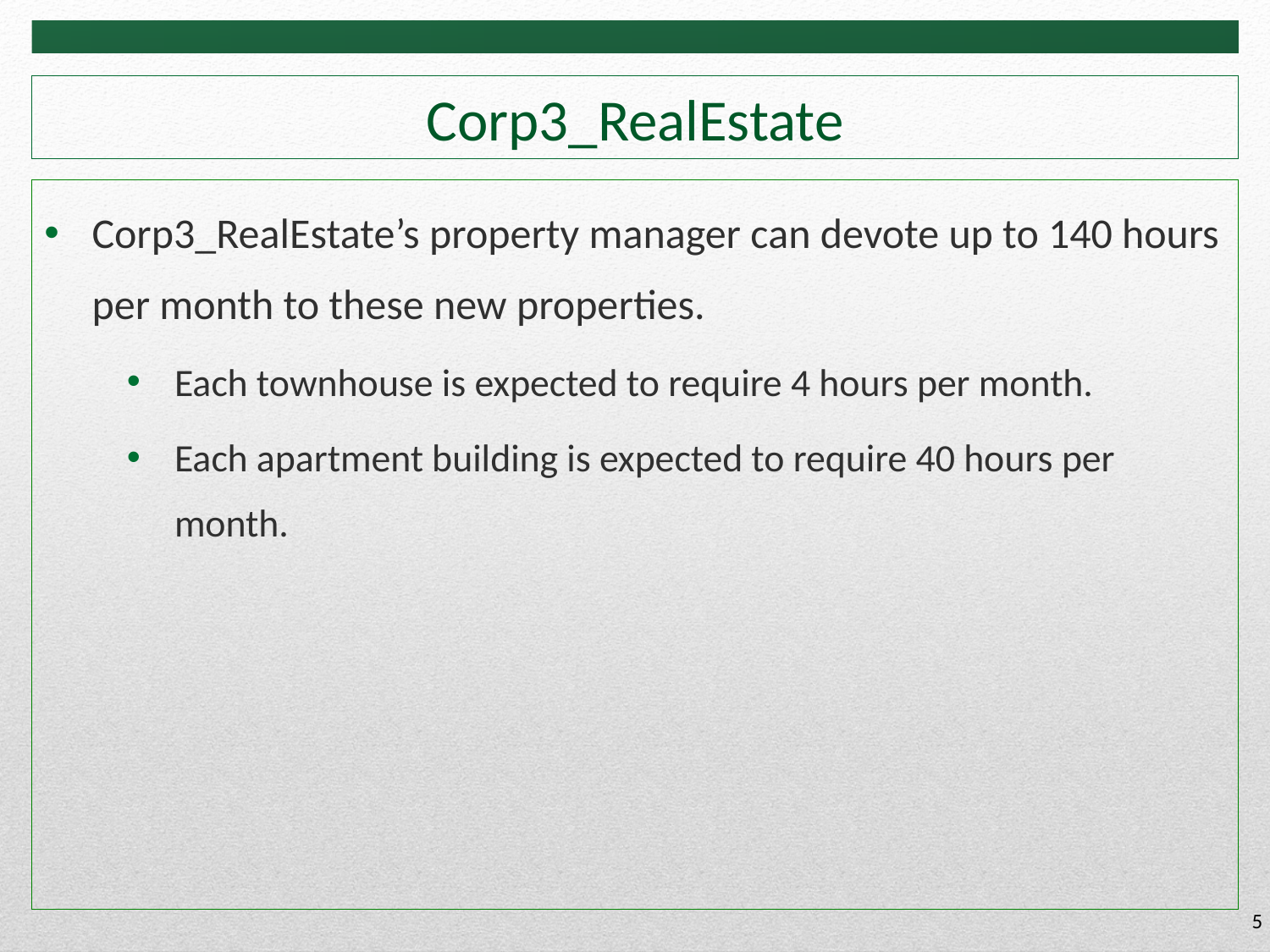

# Corp3_RealEstate
Corp3_RealEstate’s property manager can devote up to 140 hours per month to these new properties.
Each townhouse is expected to require 4 hours per month.
Each apartment building is expected to require 40 hours per month.
5